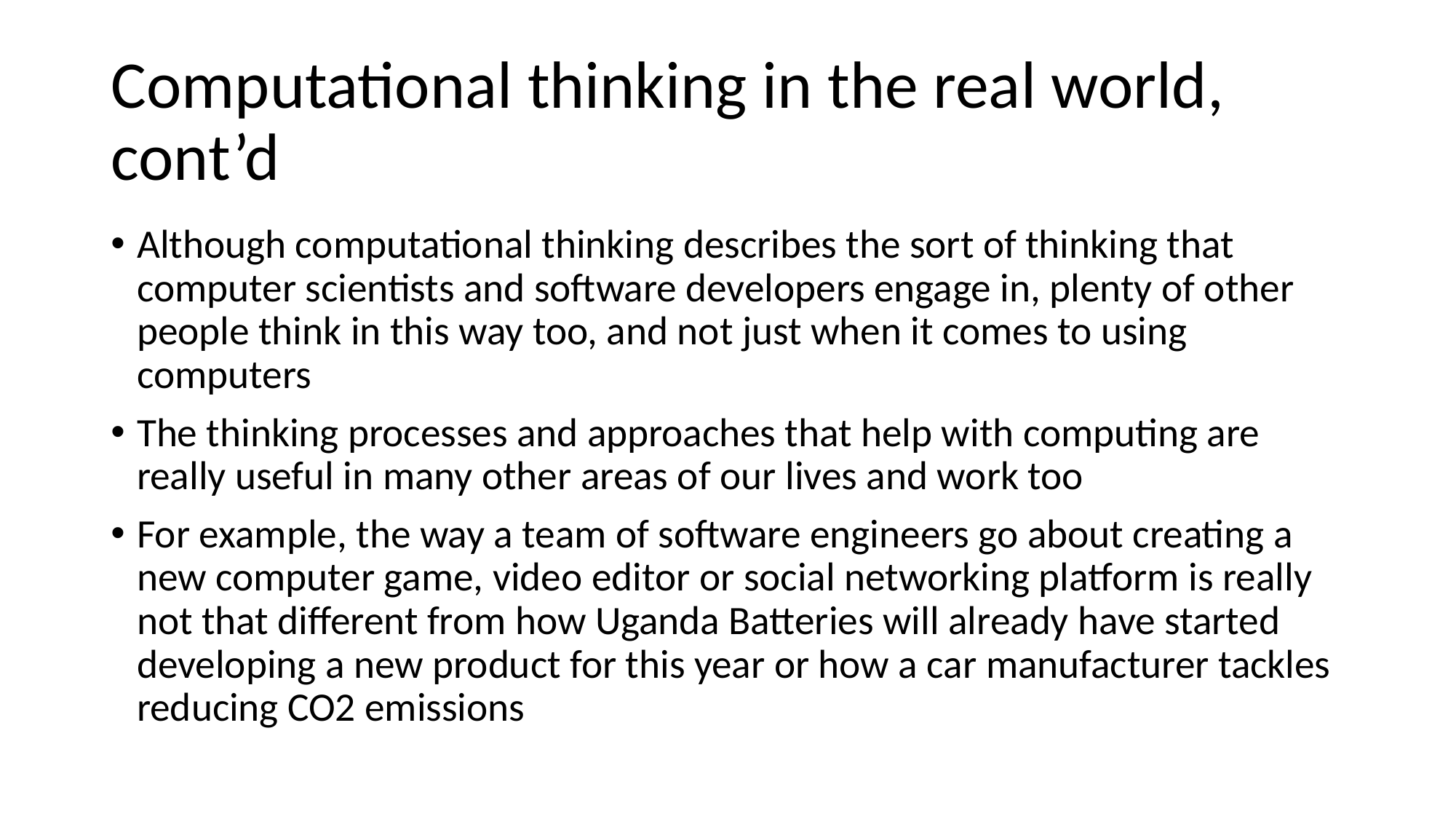

# Computational thinking in the real world, cont’d
Although computational thinking describes the sort of thinking that computer scientists and software developers engage in, plenty of other people think in this way too, and not just when it comes to using computers
The thinking processes and approaches that help with computing are really useful in many other areas of our lives and work too
For example, the way a team of software engineers go about creating a new computer game, video editor or social networking platform is really not that different from how Uganda Batteries will already have started developing a new product for this year or how a car manufacturer tackles reducing CO2 emissions